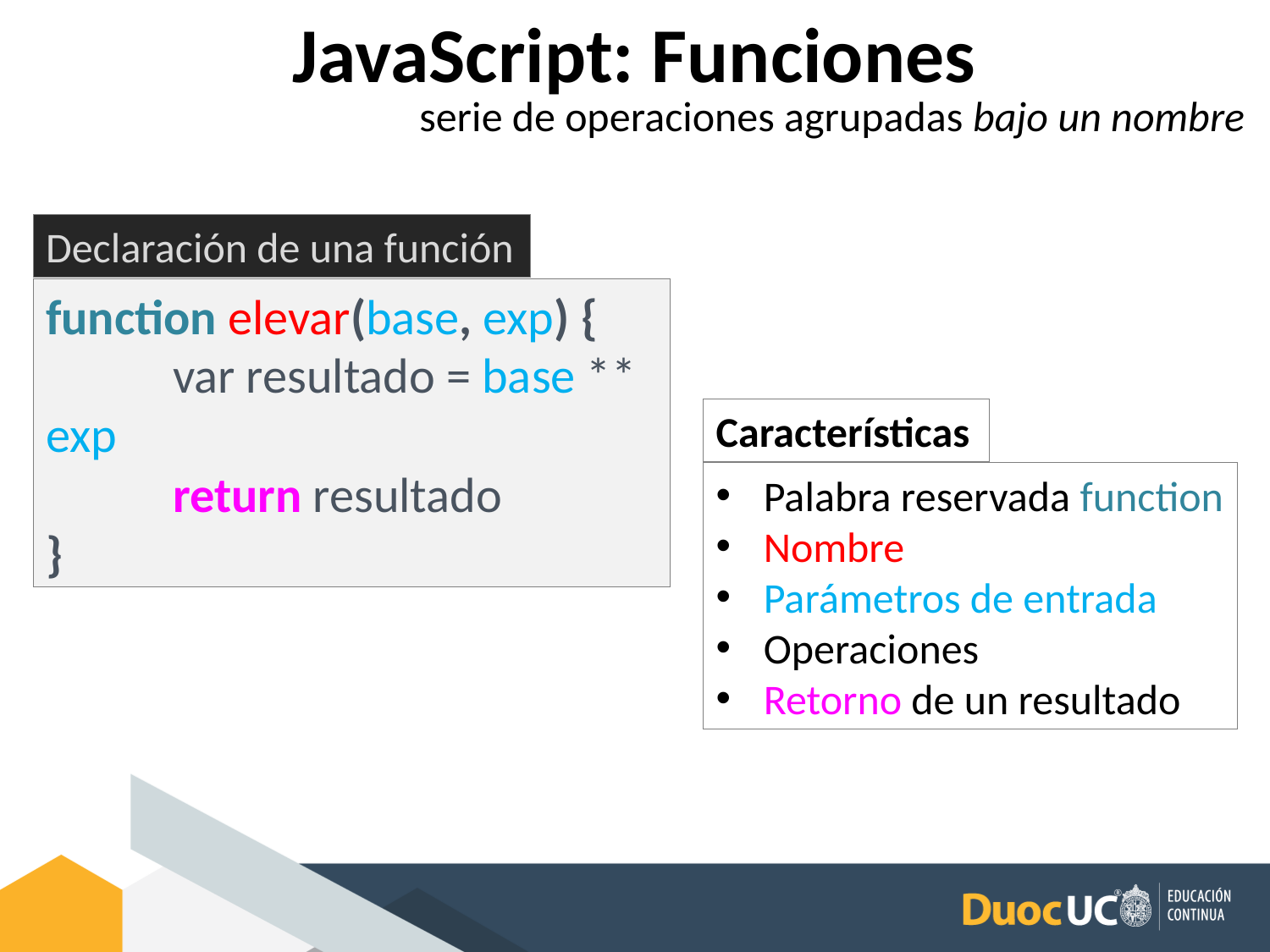

JavaScript: Funciones
serie de operaciones agrupadas bajo un nombre
Declaración de una función
function elevar(base, exp) {
	var resultado = base ** exp
	return resultado
}
Características
Palabra reservada function
Nombre
Parámetros de entrada
Operaciones
Retorno de un resultado